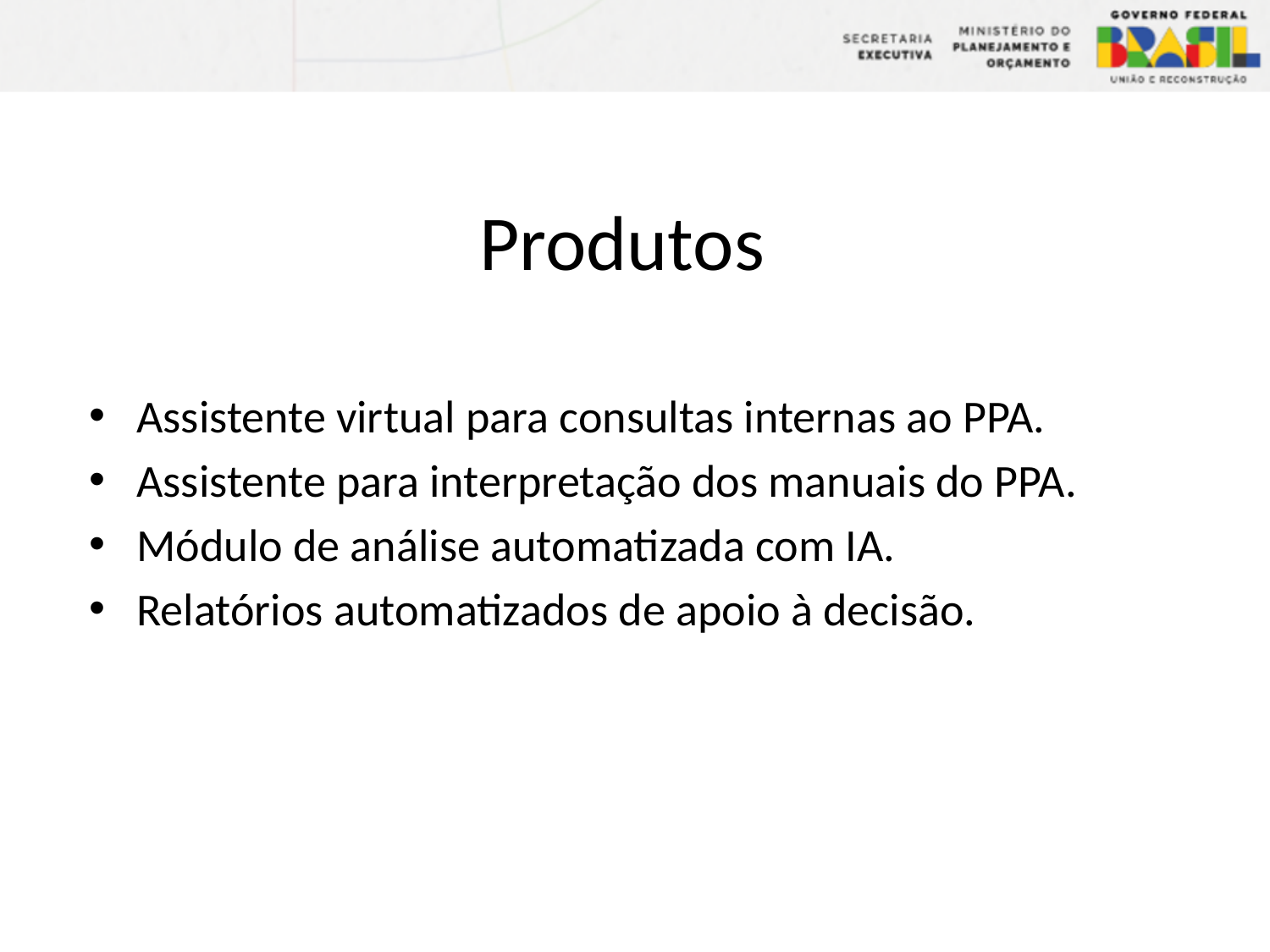

# Produtos
Assistente virtual para consultas internas ao PPA.
Assistente para interpretação dos manuais do PPA.
Módulo de análise automatizada com IA.
Relatórios automatizados de apoio à decisão.